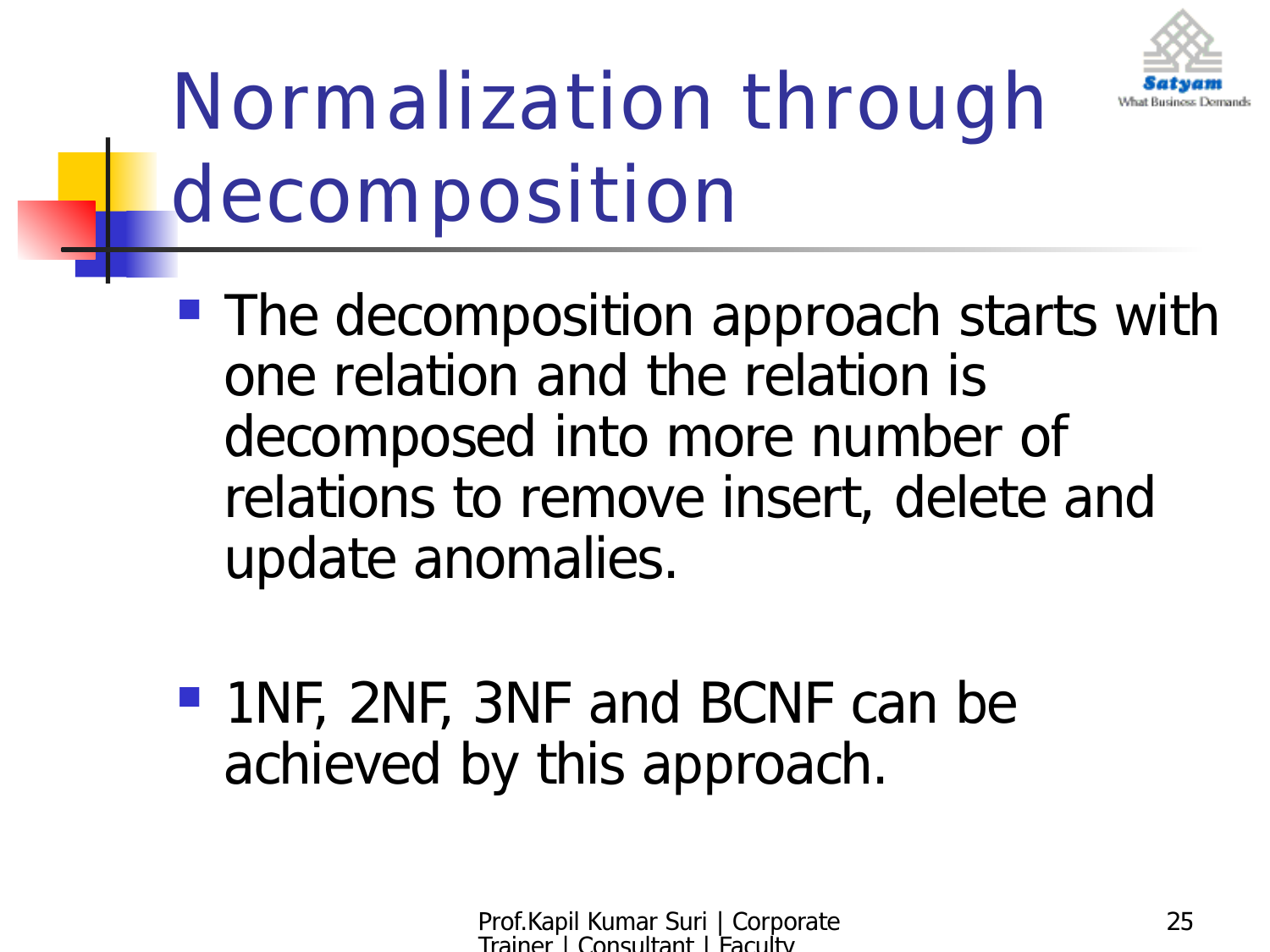

# Normalization through decomposition
The decomposition approach starts with one relation and the relation is decomposed into more number of relations to remove insert, delete and update anomalies.

1NF, 2NF, 3NF and BCNF can be achieved by this approach.
Prof.Kapil Kumar Suri | Corporate Trainer | Consultant | Faculty
25